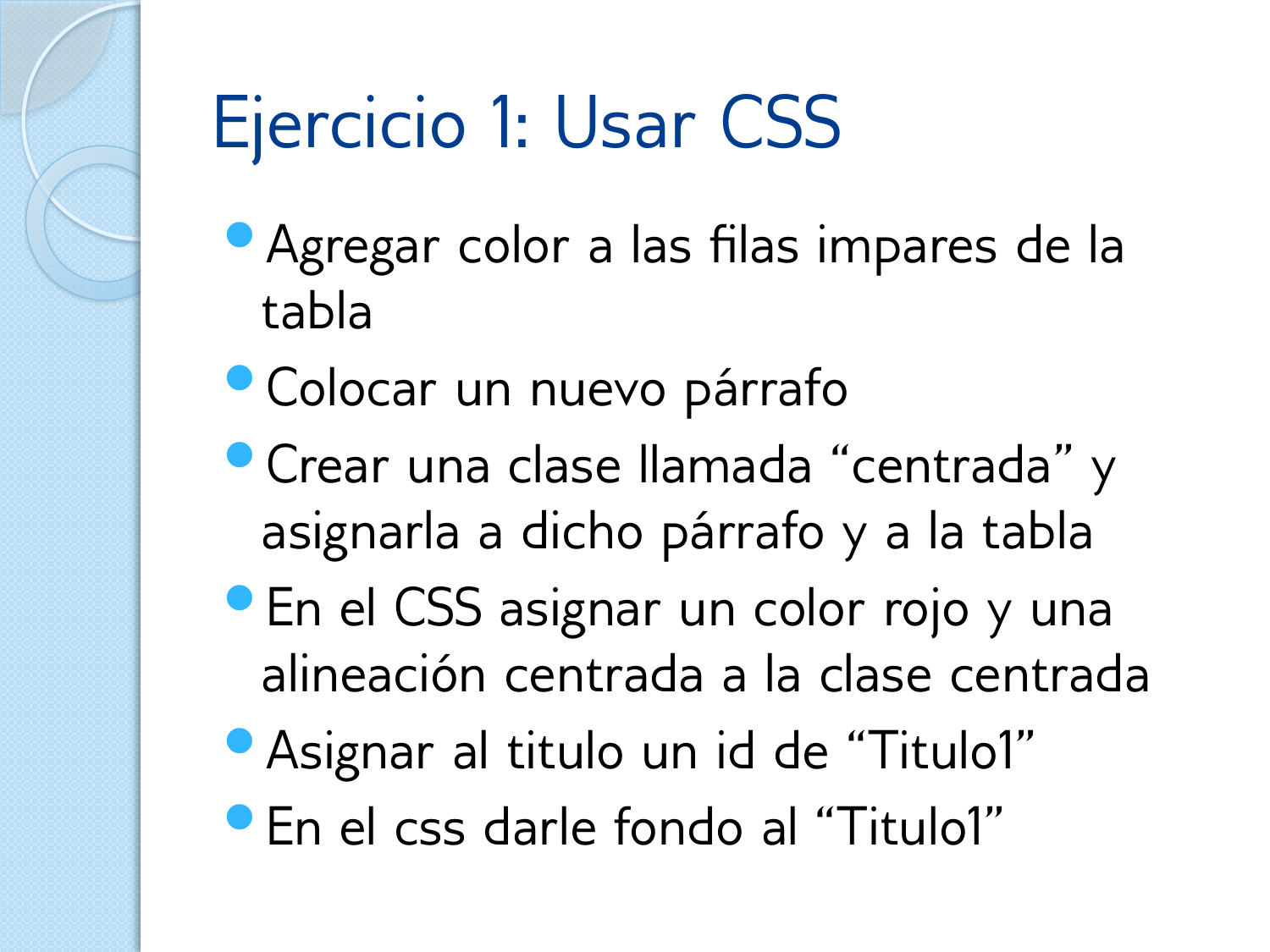

# Ejercicio 1: Usar CSS
Agregar color a las filas impares de la tabla
Colocar un nuevo párrafo
Crear una clase llamada “centrada” y asignarla a dicho párrafo y a la tabla
En el CSS asignar un color rojo y una alineación centrada a la clase centrada
Asignar al titulo un id de “Titulo1”
En el css darle fondo al “Titulo1”